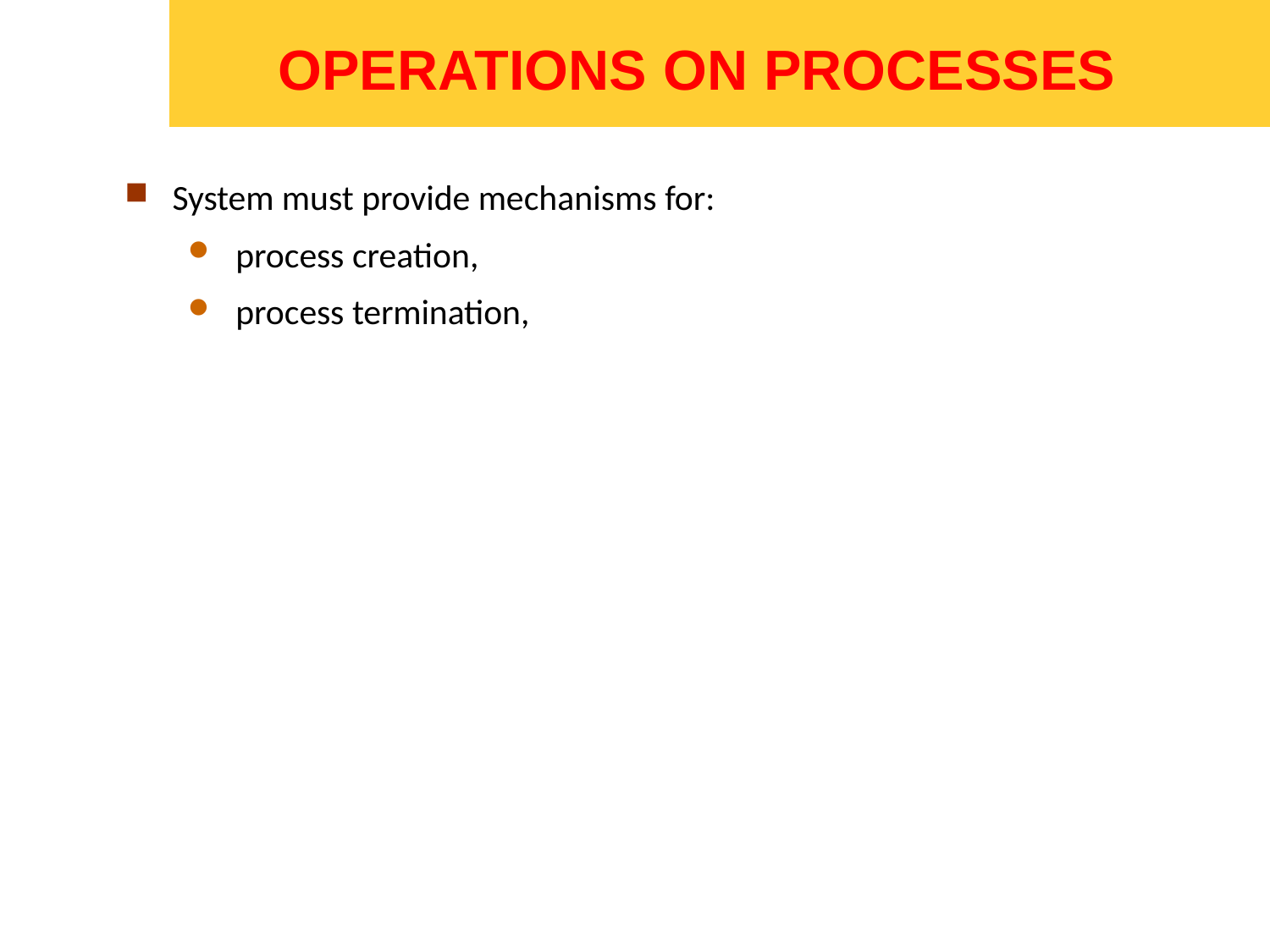

# OPERATIONS ON PROCESSES
System must provide mechanisms for:
process creation,
process termination,